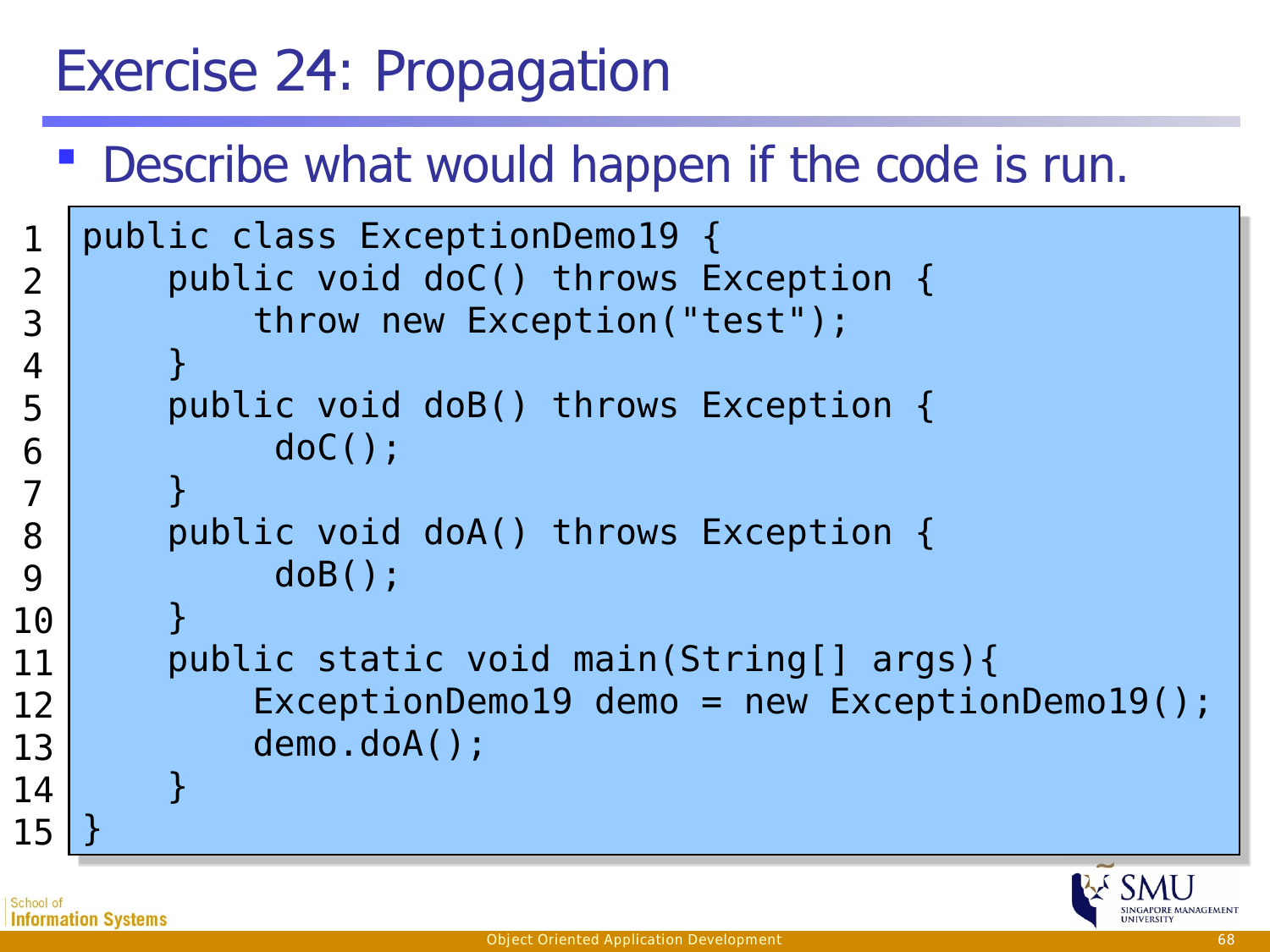

# Exercise 24: Propagation
Describe what would happen if the code is run.
public class ExceptionDemo19 {
    public void doC() throws Exception {
        throw new Exception("test");
    }
    public void doB() throws Exception {
         doC();
    }
    public void doA() throws Exception {
         doB();
    }
    public static void main(String[] args){
        ExceptionDemo19 demo = new ExceptionDemo19();
        demo.doA();
    }
}
1
2
3
4
5
6
7
8
9
10
11
12
13
14
15

                        68
Object Oriented Application Development